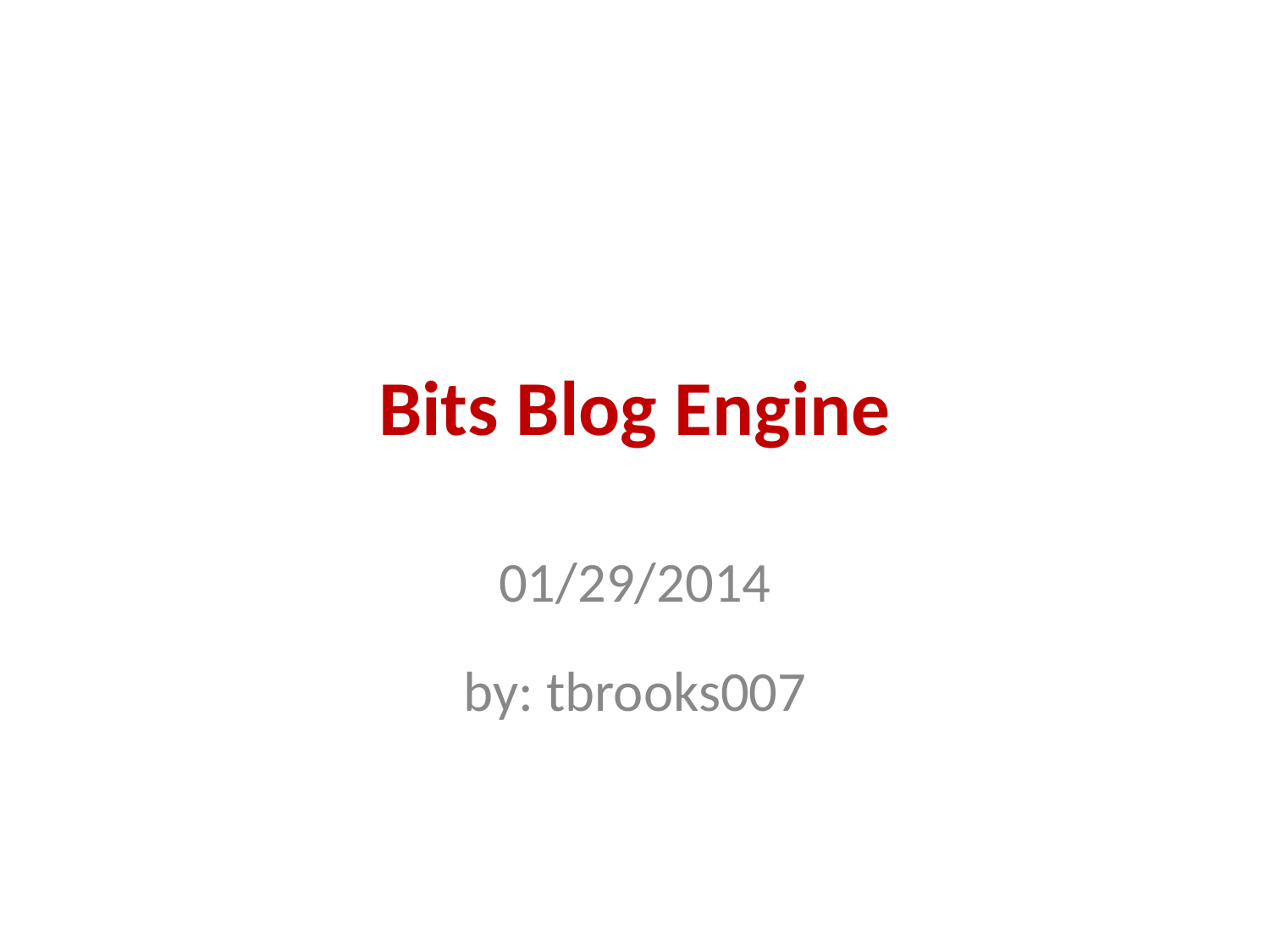

# Bits Blog Engine
01/29/2014

by: tbrooks007